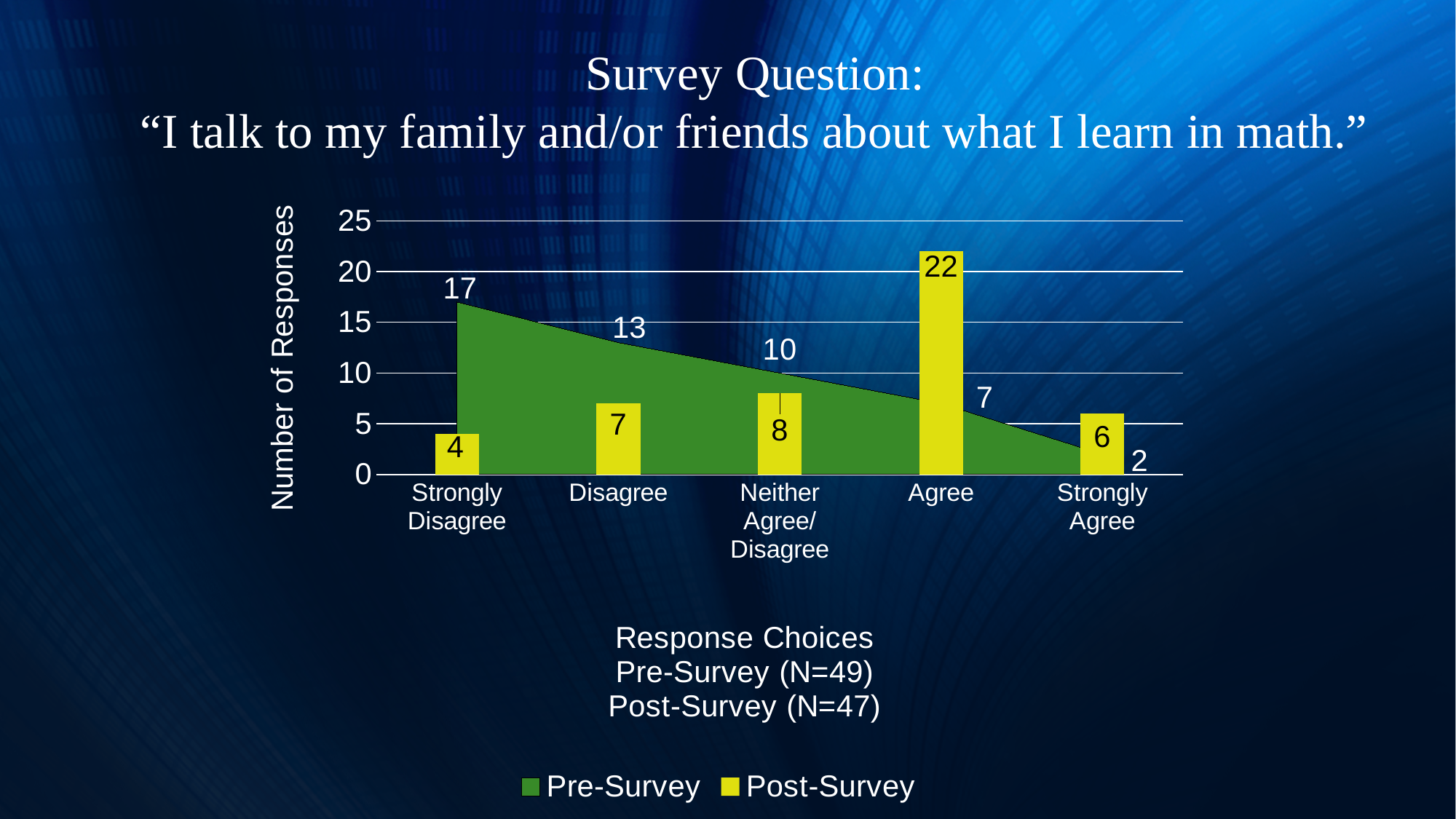

Survey Question:
“I talk to my family and/or friends about what I learn in math.”

### Chart

| Category | Pre-Survey | Post-Survey |
|---|---|---|
| Strongly Disagree | 17.0 | 4.0 |
| Disagree | 13.0 | 7.0 |
| Neither Agree/Disagree | 10.0 | 8.0 |
| Agree | 7.0 | 22.0 |
| Strongly Agree | 2.0 | 6.0 |